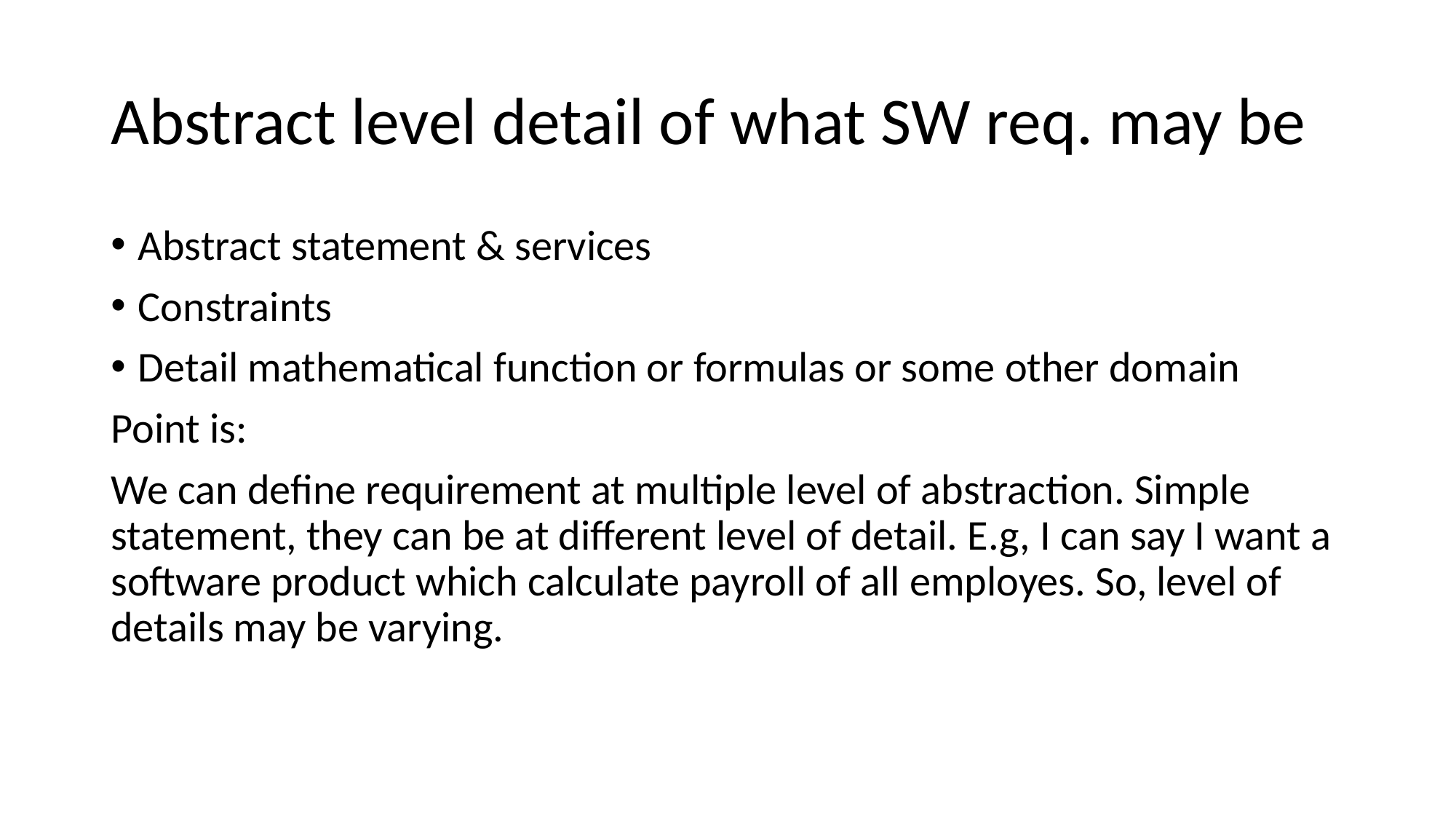

# Abstract level detail of what SW req. may be
Abstract statement & services
Constraints
Detail mathematical function or formulas or some other domain
Point is:
We can define requirement at multiple level of abstraction. Simple statement, they can be at different level of detail. E.g, I can say I want a software product which calculate payroll of all employes. So, level of details may be varying.